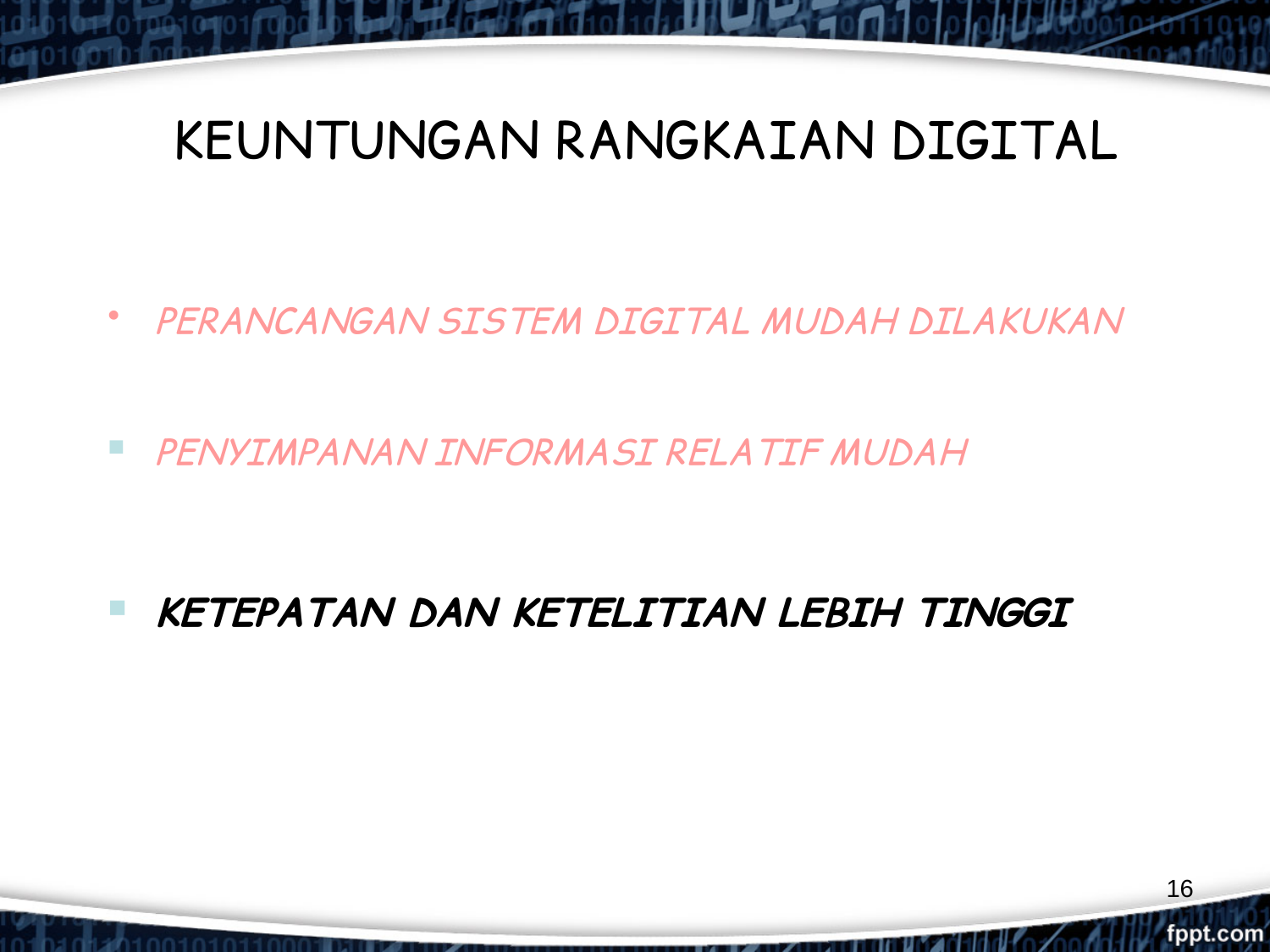

# KEUNTUNGAN RANGKAIAN DIGITAL
PERANCANGAN SISTEM DIGITAL MUDAH DILAKUKAN
PENYIMPANAN INFORMASI RELATIF MUDAH
KETEPATAN DAN KETELITIAN LEBIH TINGGI
16